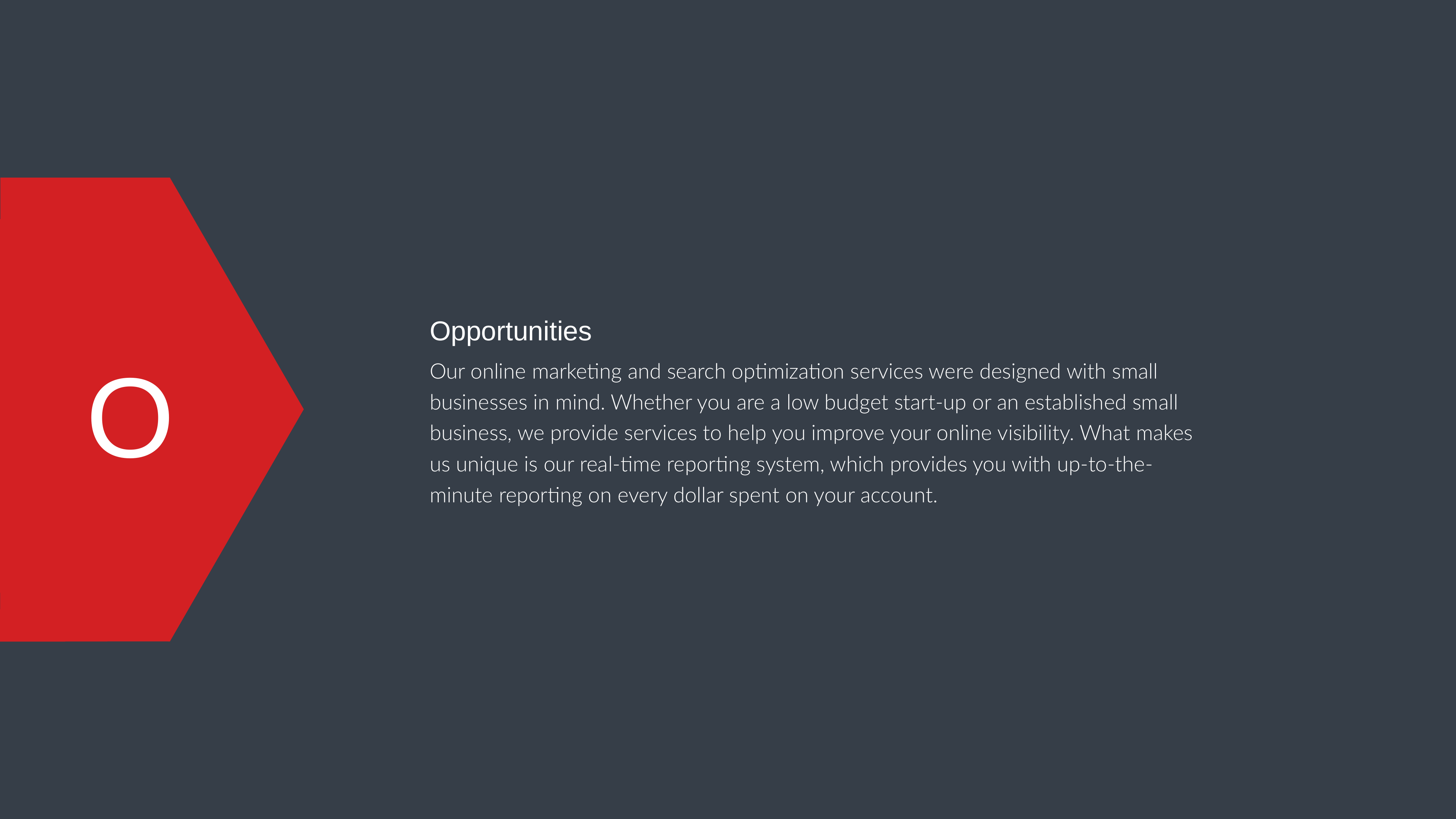

Opportunities
Our online marketing and search optimization services were designed with small businesses in mind. Whether you are a low budget start-up or an established small business, we provide services to help you improve your online visibility. What makes us unique is our real-time reporting system, which provides you with up-to-the-minute reporting on every dollar spent on your account.
O